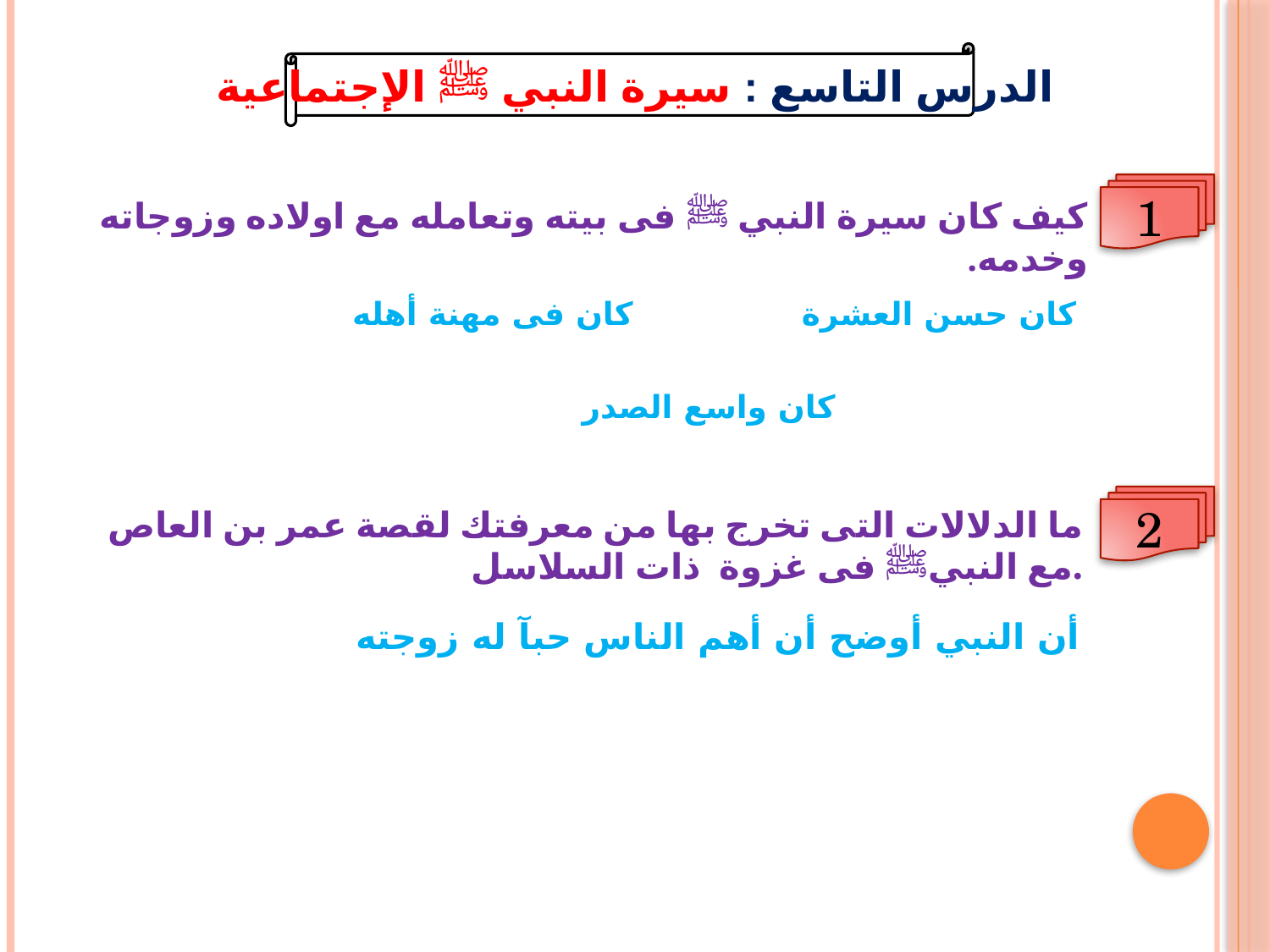

الدرس التاسع : سيرة النبي ﷺ الإجتماعية
1
كيف كان سيرة النبي ﷺ فى بيته وتعامله مع اولاده وزوجاته وخدمه.
كان فى مهنة أهله
كان حسن العشرة
كان واسع الصدر
2
 ما الدلالات التى تخرج بها من معرفتك لقصة عمر بن العاص مع النبيﷺ فى غزوة  ذات السلاسل.
أن النبي أوضح أن أهم الناس حبآ له زوجته